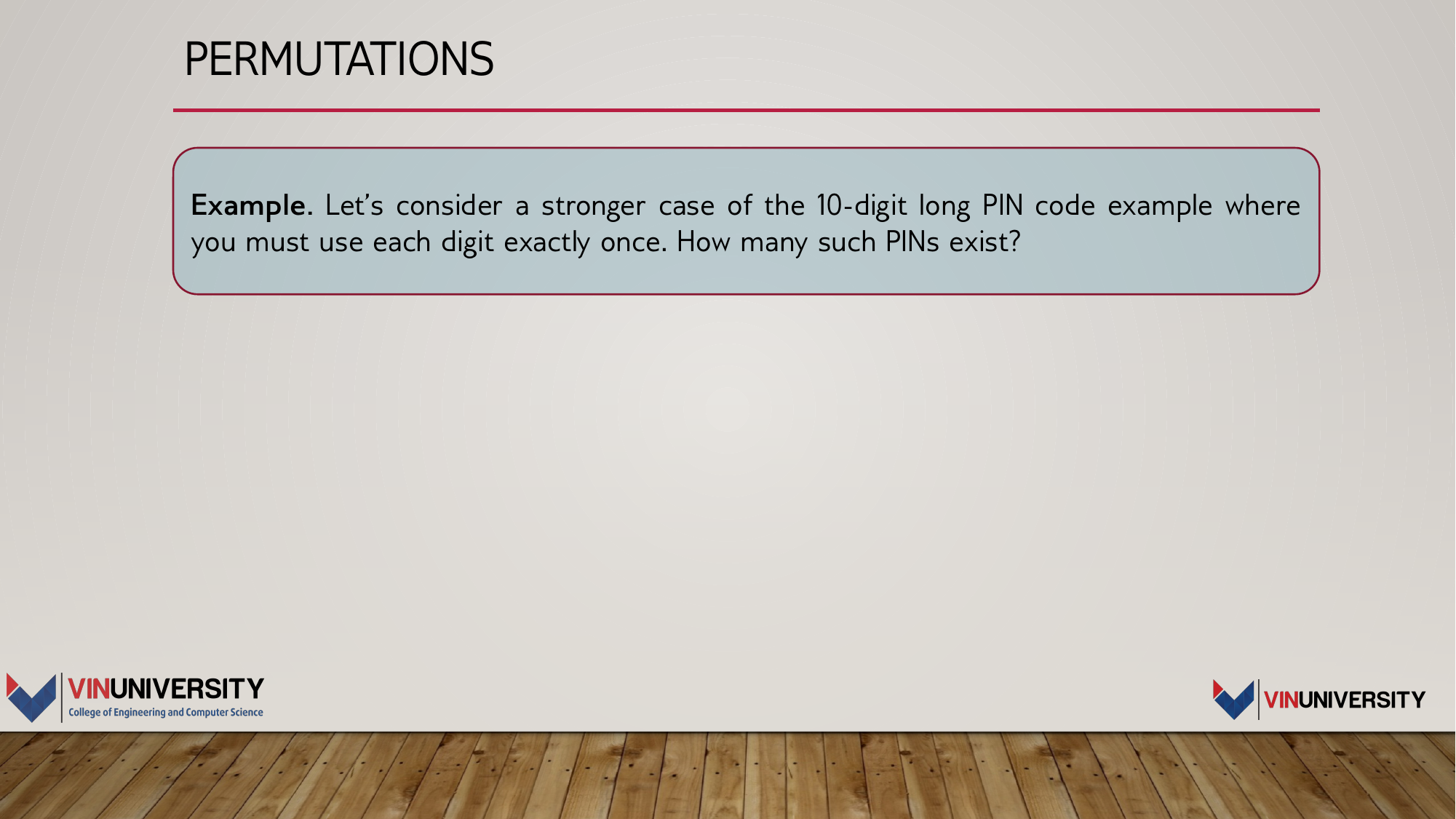

# PERMUTATIONS
Example. Let’s consider a stronger case of the 10-digit long PIN code example where you must use each digit exactly once. How many such PINs exist?